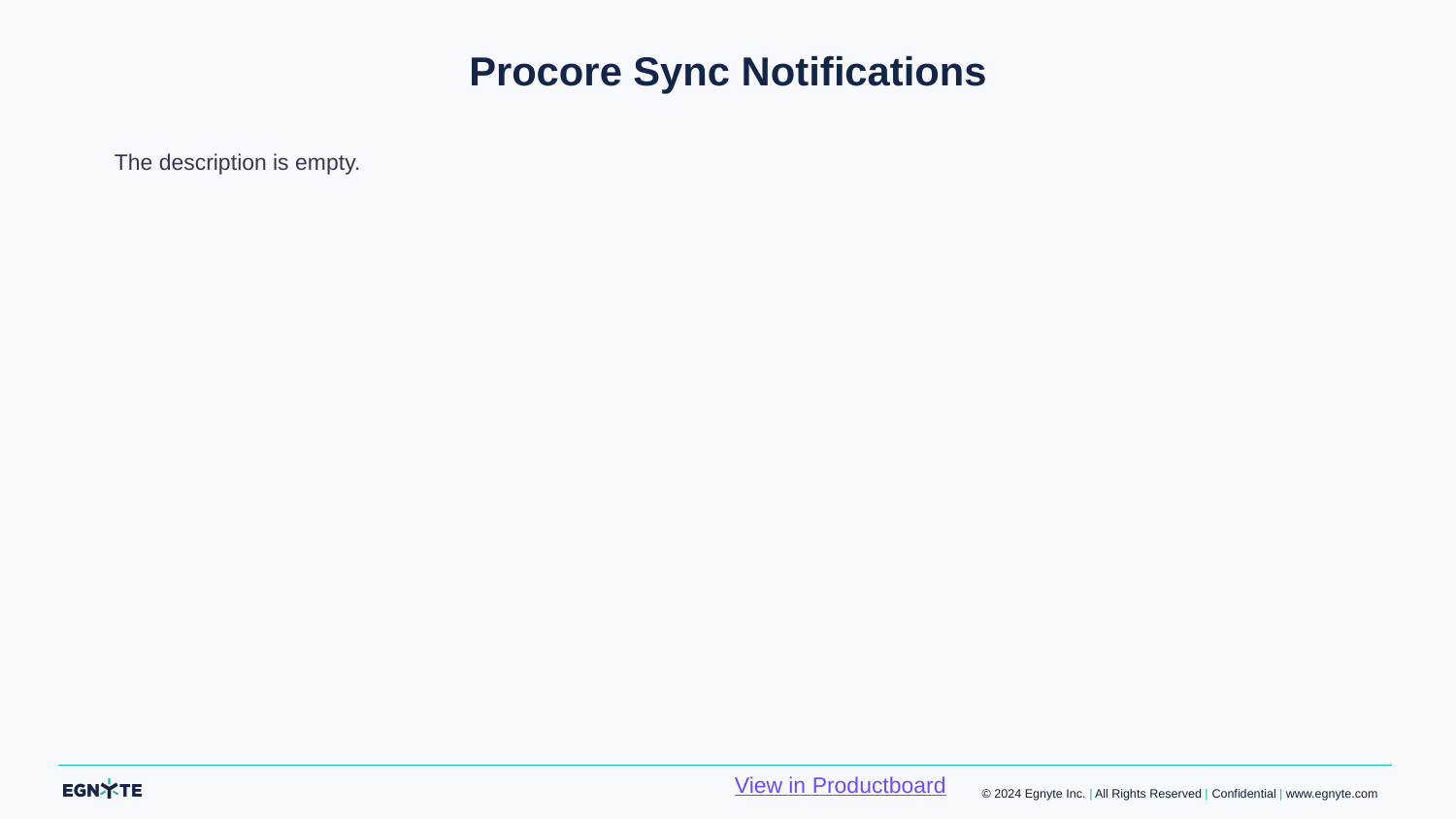

# Procore Sync Notifications

The description is empty.

View in Productboard